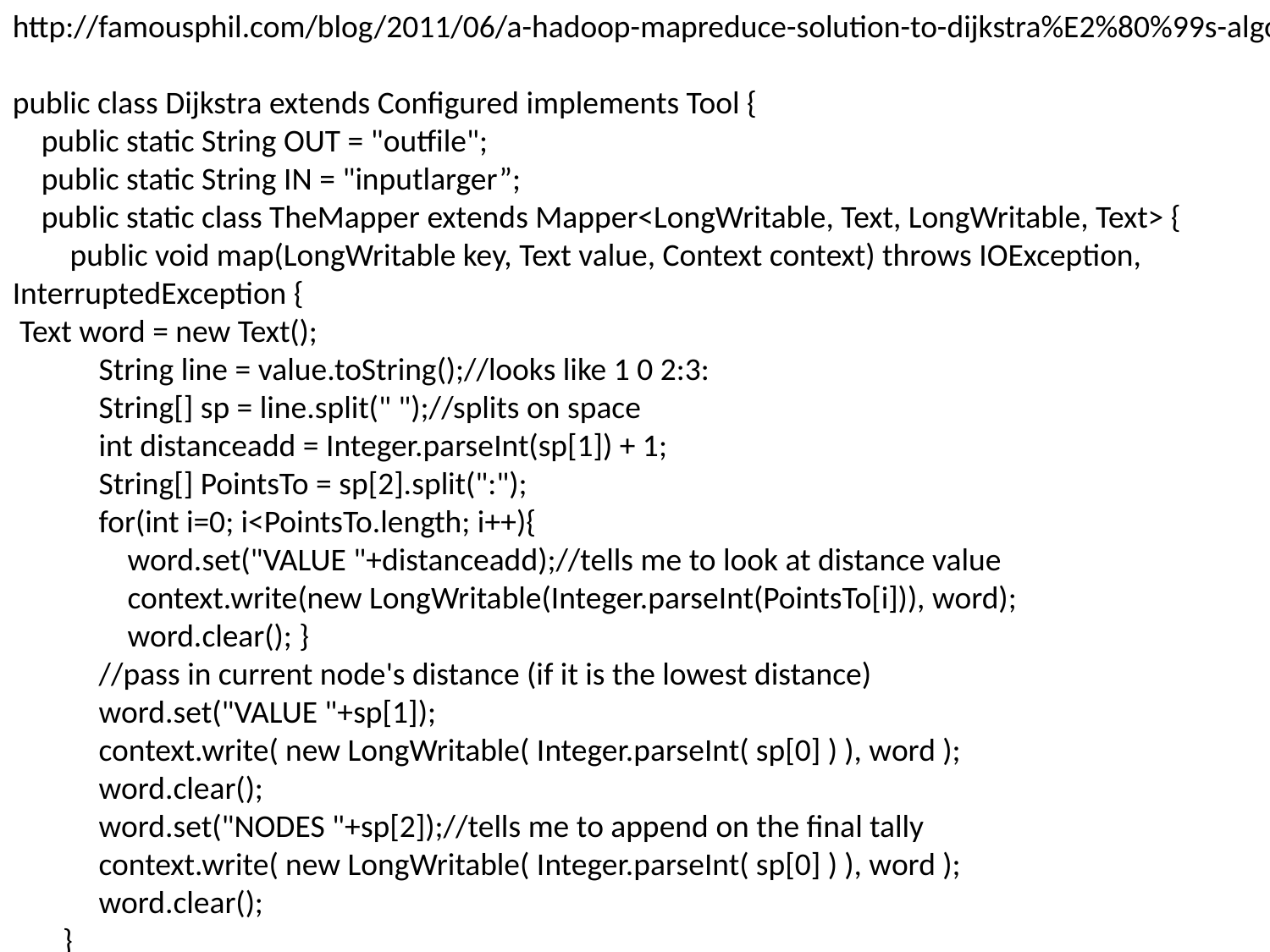

http://famousphil.com/blog/2011/06/a-hadoop-mapreduce-solution-to-dijkstra%E2%80%99s-algorithm/

public class Dijkstra extends Configured implements Tool {
    public static String OUT = "outfile";
    public static String IN = "inputlarger”;
    public static class TheMapper extends Mapper<LongWritable, Text, LongWritable, Text> {
        public void map(LongWritable key, Text value, Context context) throws IOException, InterruptedException {
 Text word = new Text();
            String line = value.toString();//looks like 1 0 2:3:
            String[] sp = line.split(" ");//splits on space
            int distanceadd = Integer.parseInt(sp[1]) + 1;
            String[] PointsTo = sp[2].split(":");
            for(int i=0; i<PointsTo.length; i++){
                word.set("VALUE "+distanceadd);//tells me to look at distance value
                context.write(new LongWritable(Integer.parseInt(PointsTo[i])), word);
                word.clear(); }
            //pass in current node's distance (if it is the lowest distance)
            word.set("VALUE "+sp[1]);
            context.write( new LongWritable( Integer.parseInt( sp[0] ) ), word );
            word.clear();
            word.set("NODES "+sp[2]);//tells me to append on the final tally
            context.write( new LongWritable( Integer.parseInt( sp[0] ) ), word );
            word.clear();
       }
    }